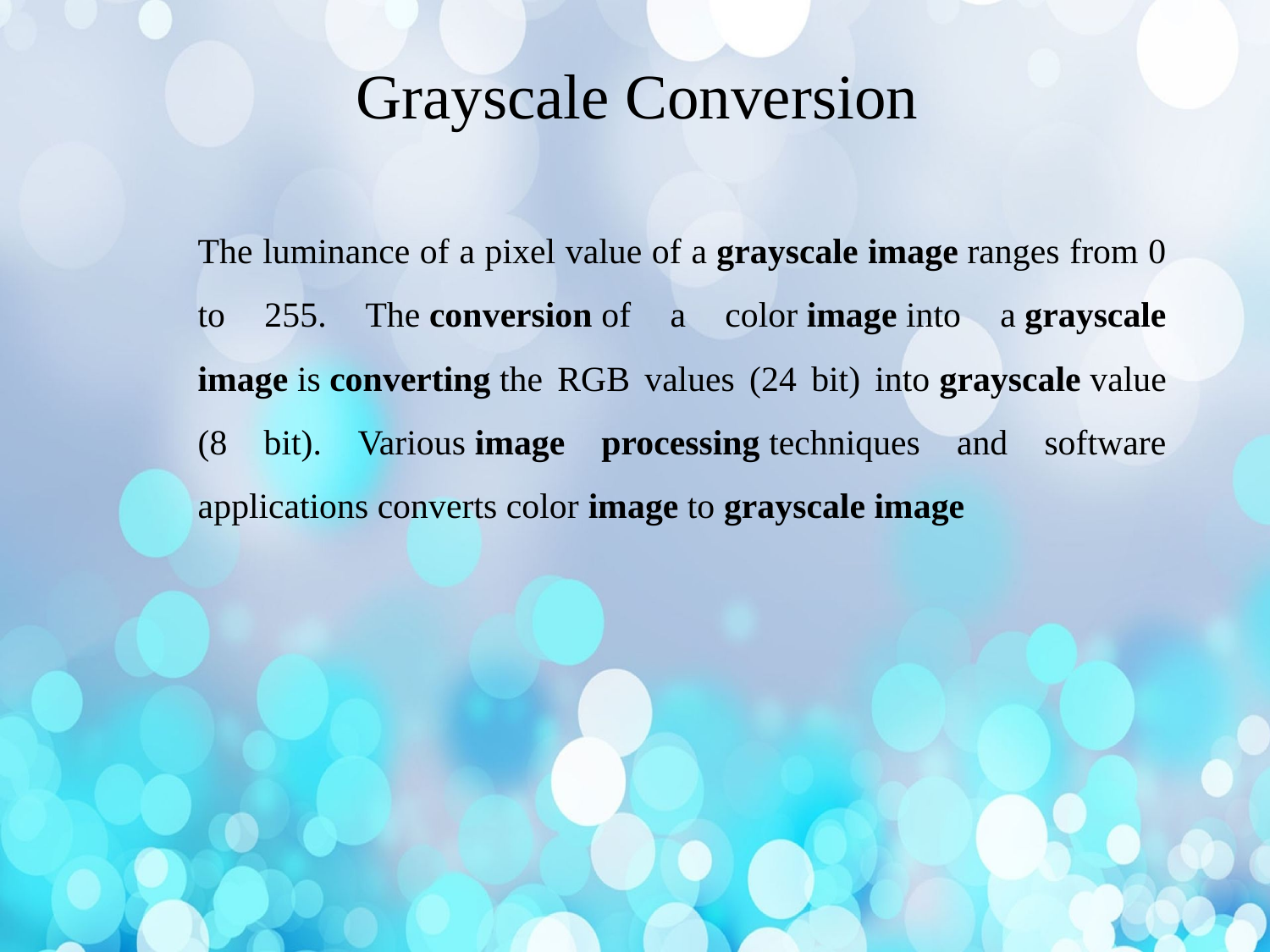

# Grayscale Conversion
	The luminance of a pixel value of a grayscale image ranges from 0 to 255. The conversion of a color image into a grayscale image is converting the RGB values (24 bit) into grayscale value (8 bit). Various image processing techniques and software applications converts color image to grayscale image